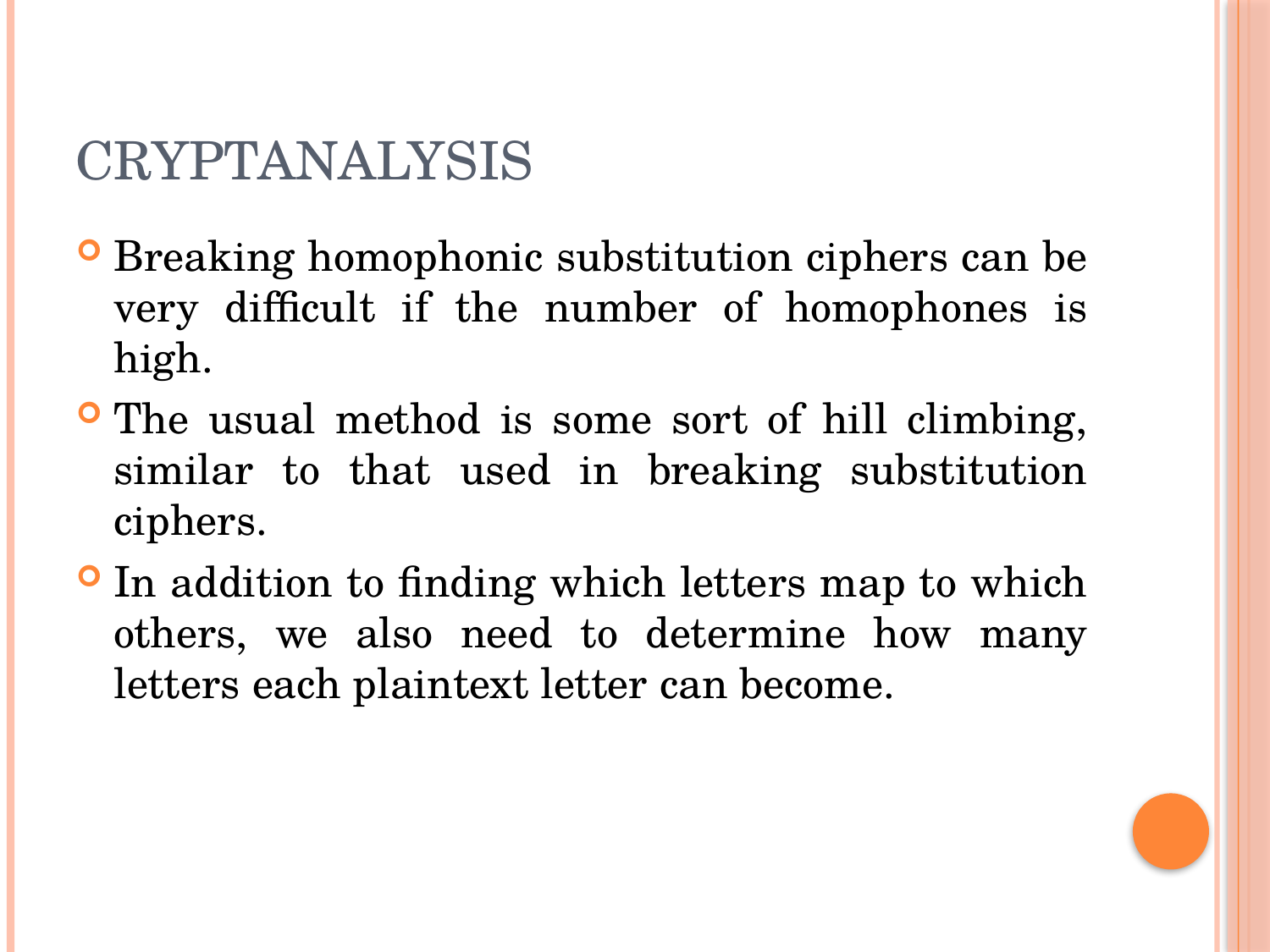

# Cryptanalysis
Breaking homophonic substitution ciphers can be very difficult if the number of homophones is high.
The usual method is some sort of hill climbing, similar to that used in breaking substitution ciphers.
In addition to finding which letters map to which others, we also need to determine how many letters each plaintext letter can become.